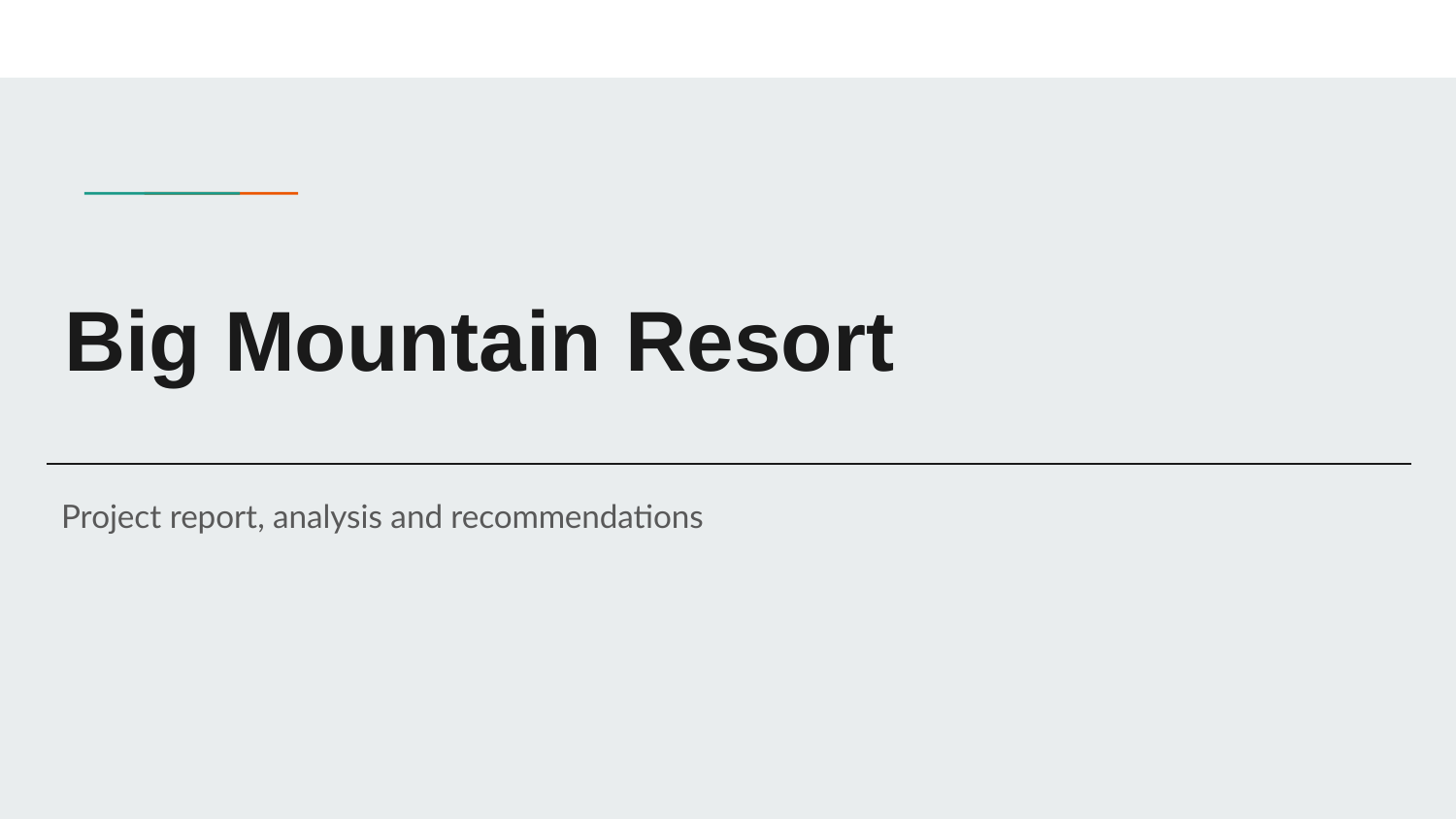

# Big Mountain Resort
Project report, analysis and recommendations